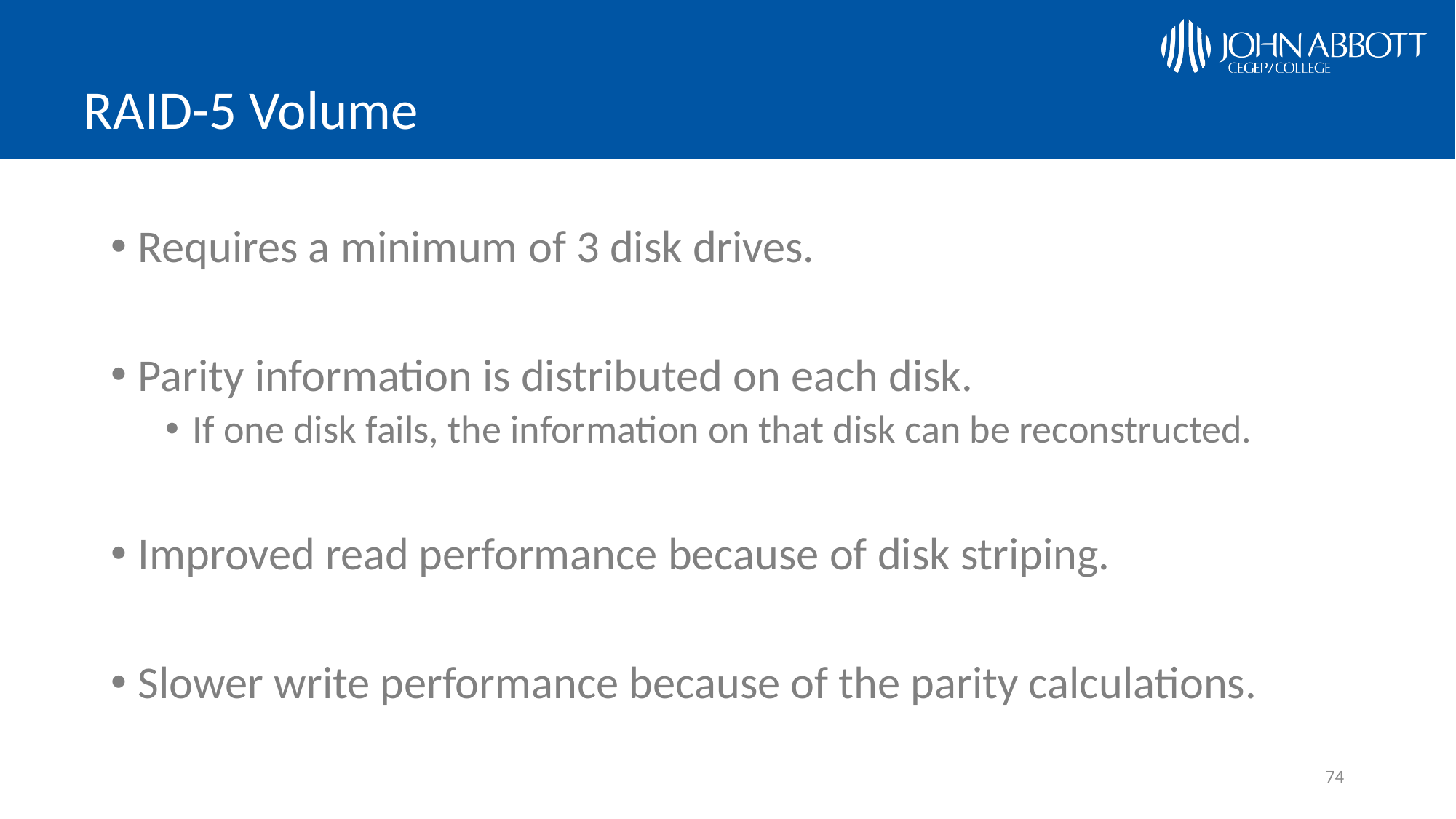

# RAID-5 Volume
Requires a minimum of 3 disk drives.

Parity information is distributed on each disk.
If one disk fails, the information on that disk can be reconstructed.

Improved read performance because of disk striping.

Slower write performance because of the parity calculations.

74